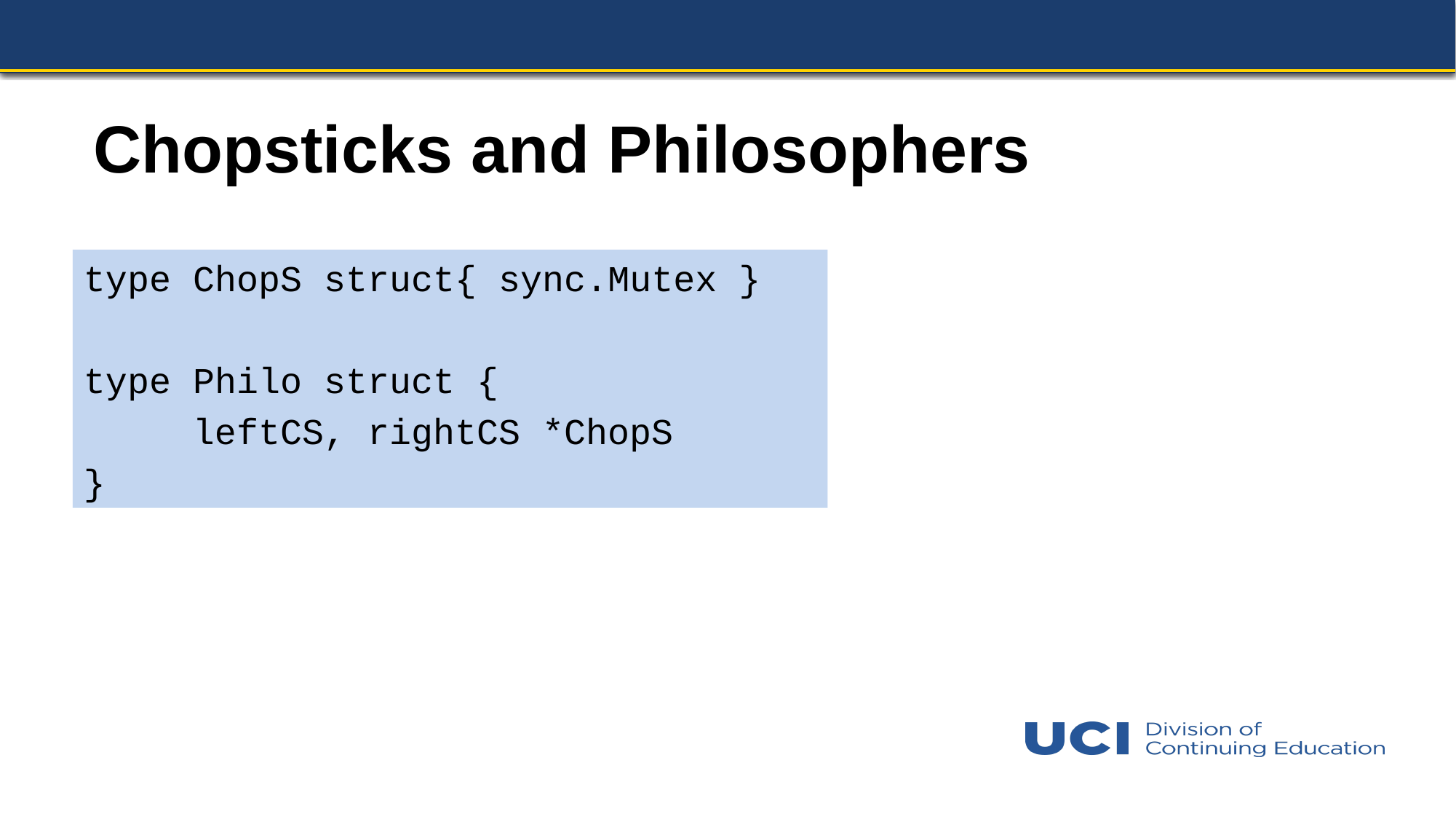

# Chopsticks and Philosophers
type ChopS struct{ sync.Mutex }

type Philo struct {
	leftCS, rightCS *ChopS
}